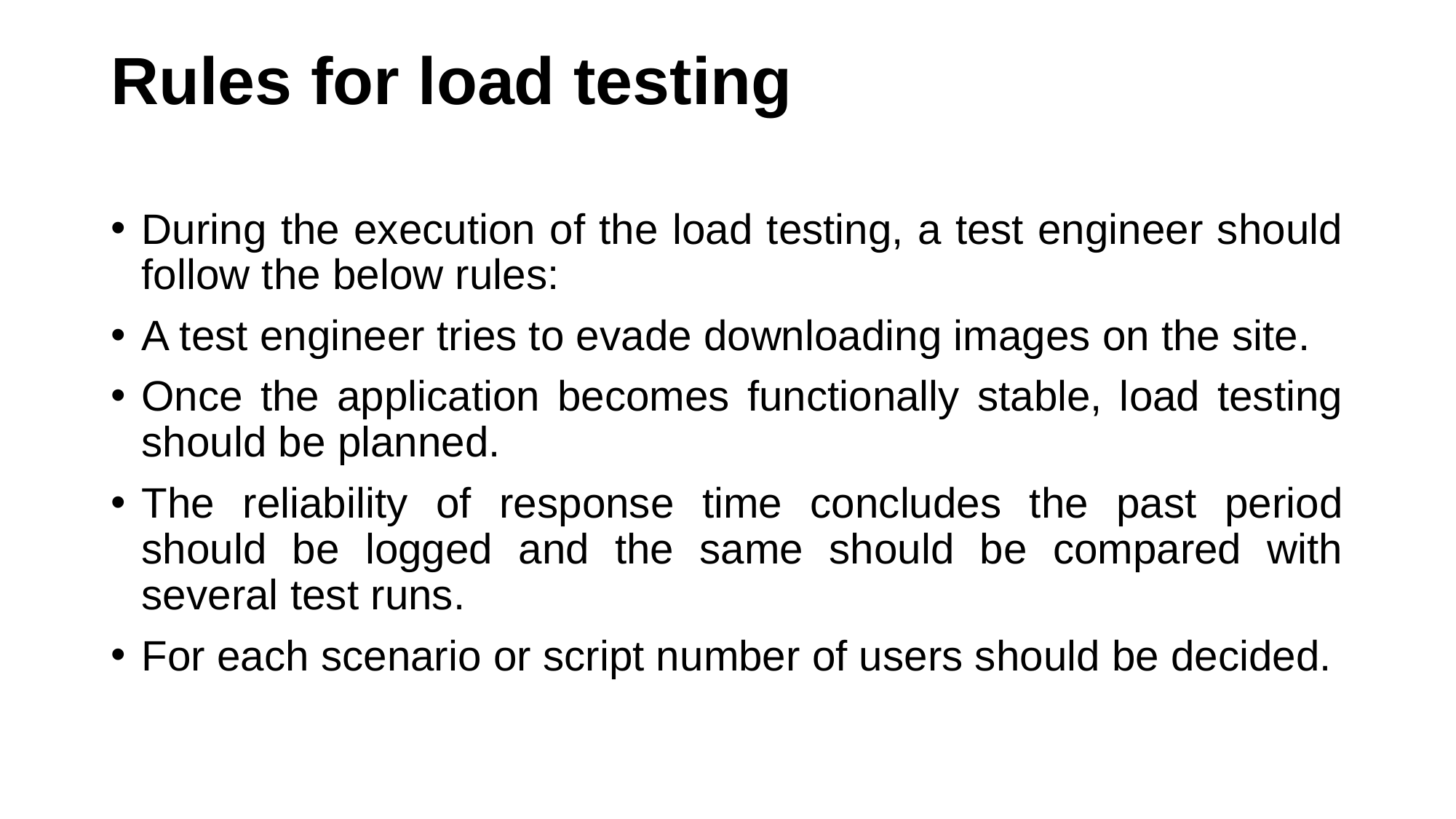

Rules for load testing
During the execution of the load testing, a test engineer should follow the below rules:
A test engineer tries to evade downloading images on the site.
Once the application becomes functionally stable, load testing should be planned.
The reliability of response time concludes the past period should be logged and the same should be compared with several test runs.
For each scenario or script number of users should be decided.